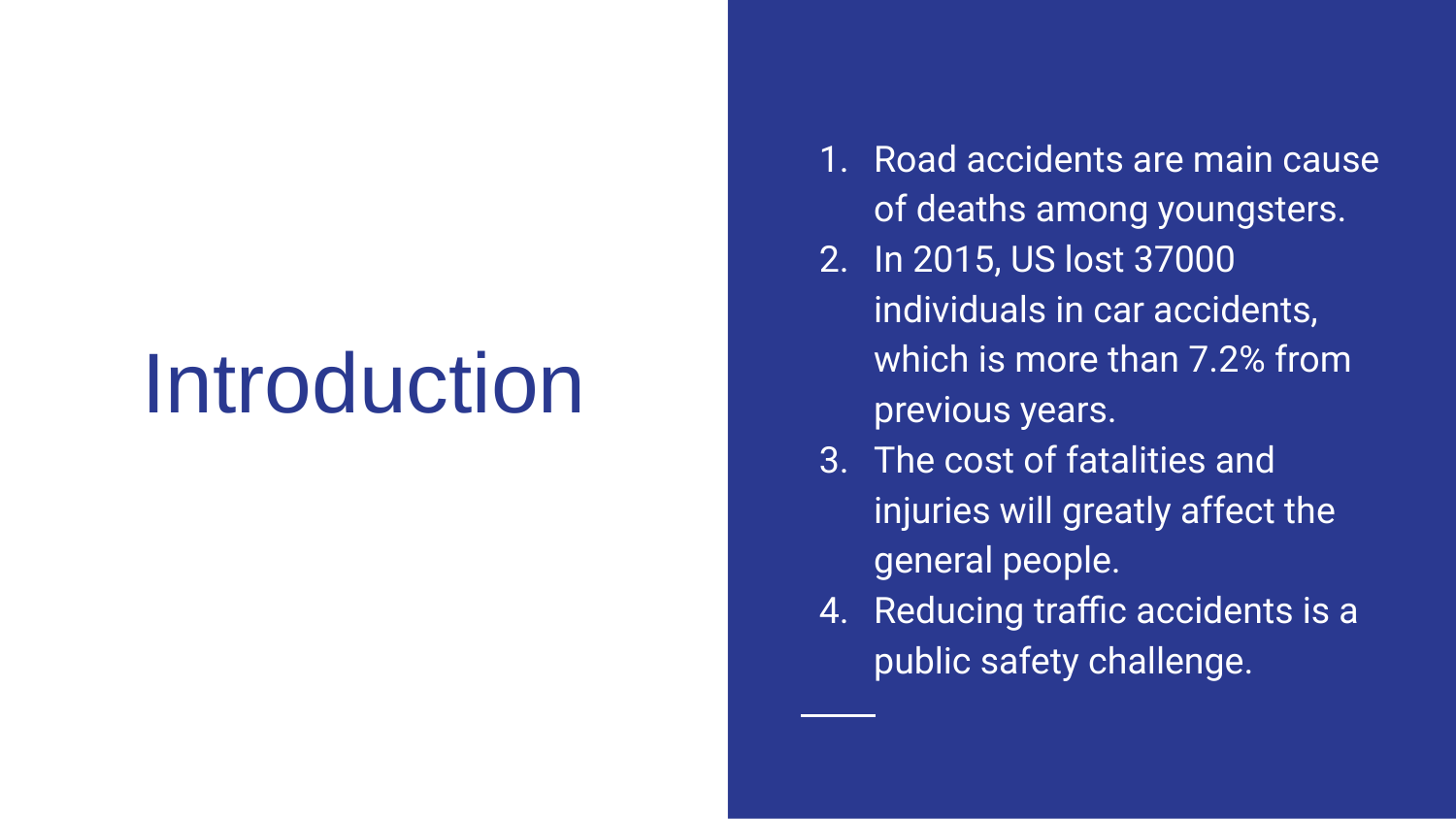

Road accidents are main cause of deaths among youngsters.
In 2015, US lost 37000 individuals in car accidents, which is more than 7.2% from previous years.
The cost of fatalities and injuries will greatly affect the general people.
Reducing traffic accidents is a public safety challenge.
# Introduction